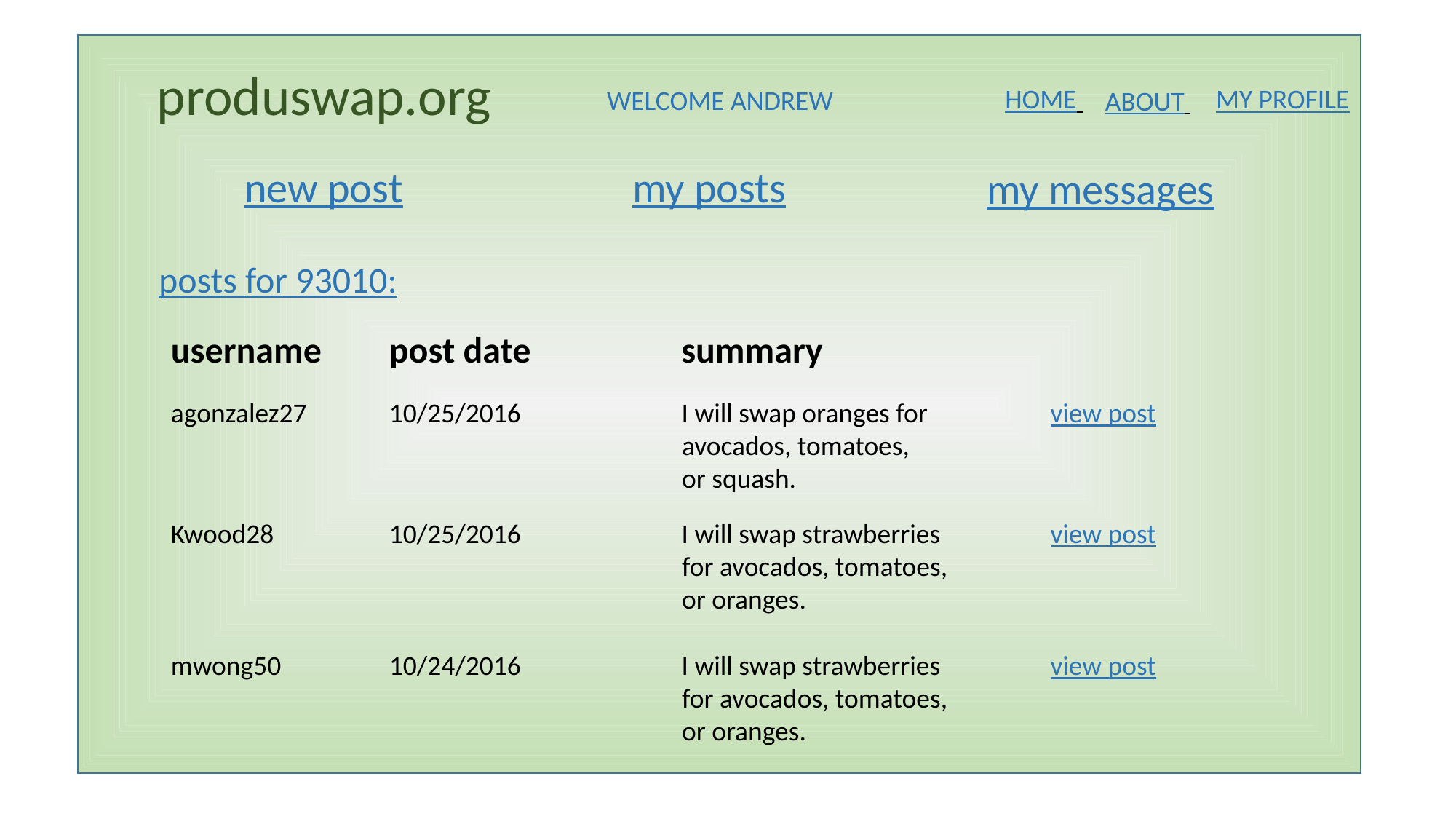

produswap.org
HOME
MY PROFILE
WELCOME ANDREW
ABOUT
new post
my posts
my messages
posts for 93010:
username	post date	         summary
agonzalez27	10/25/2016	            I will swap oranges for           	 view post
				            avocados, tomatoes,
				            or squash.
Kwood28		10/25/2016	            I will swap strawberries         	 view post
				            for avocados, tomatoes,
				            or oranges.
mwong50	10/24/2016	            I will swap strawberries           	 view post
				            for avocados, tomatoes,
				            or oranges.